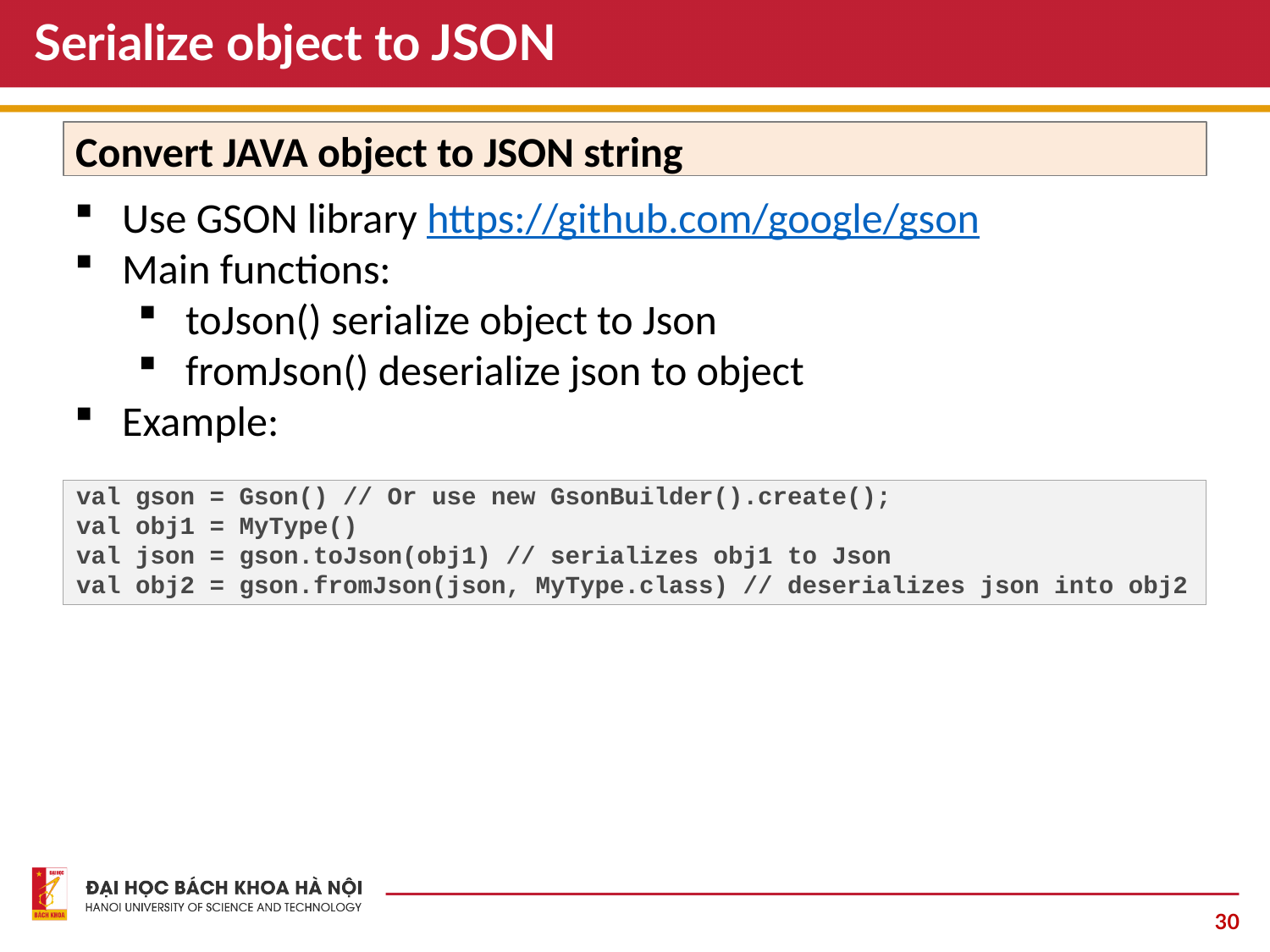

# Serialize object to JSON
Convert JAVA object to JSON string
Use GSON library https://github.com/google/gson
Main functions:
toJson() serialize object to Json
fromJson() deserialize json to object
Example:
val gson = Gson() // Or use new GsonBuilder().create();
val obj1 = MyType()
val json = gson.toJson(obj1) // serializes obj1 to Json
val obj2 = gson.fromJson(json, MyType.class) // deserializes json into obj2
30